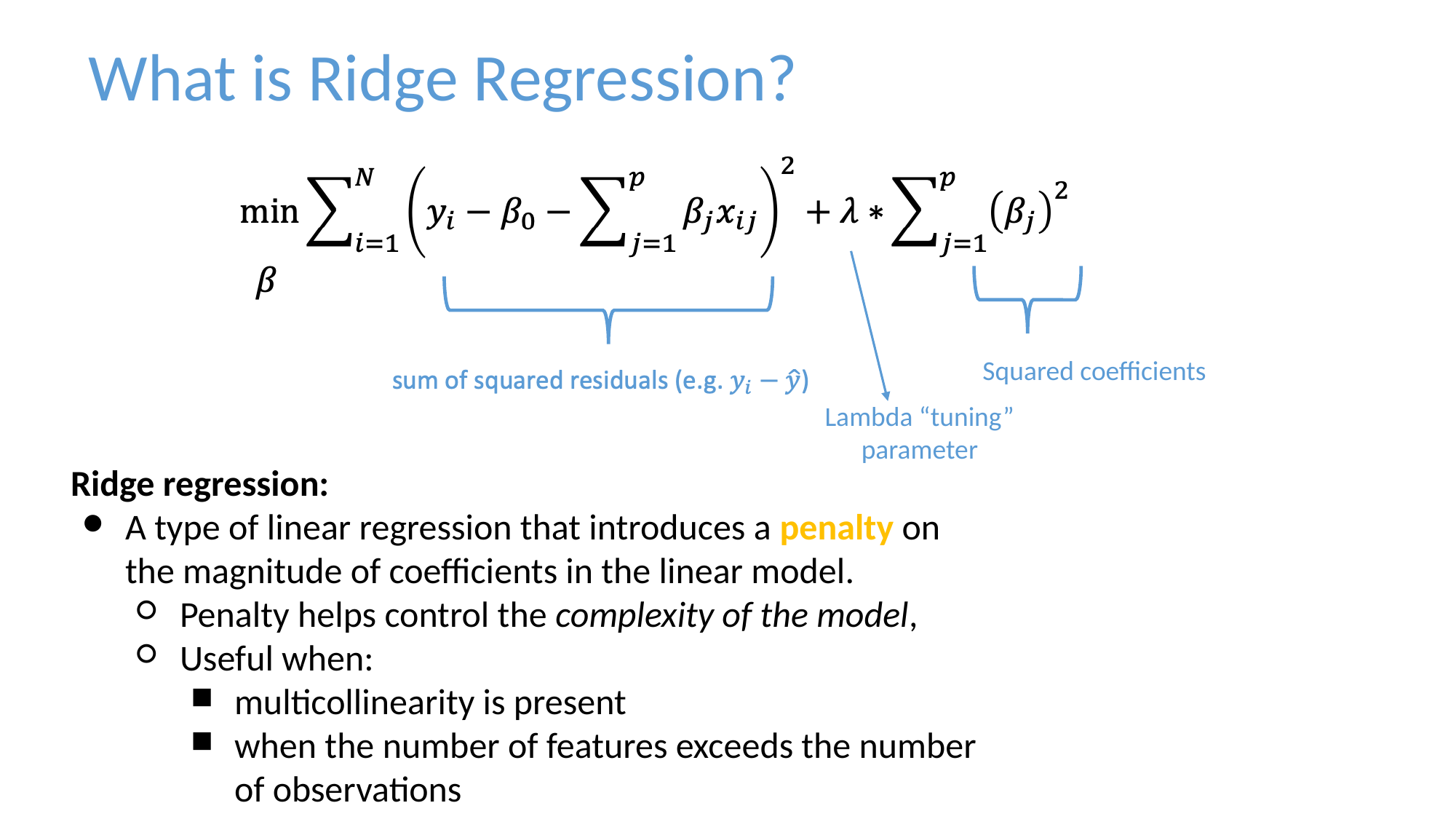

What is Ridge Regression?

Squared coefficients

Lambda “tuning” parameter
Ridge regression:
A type of linear regression that introduces a penalty on the magnitude of coefficients in the linear model.
Penalty helps control the complexity of the model,
Useful when:
multicollinearity is present
when the number of features exceeds the number of observations